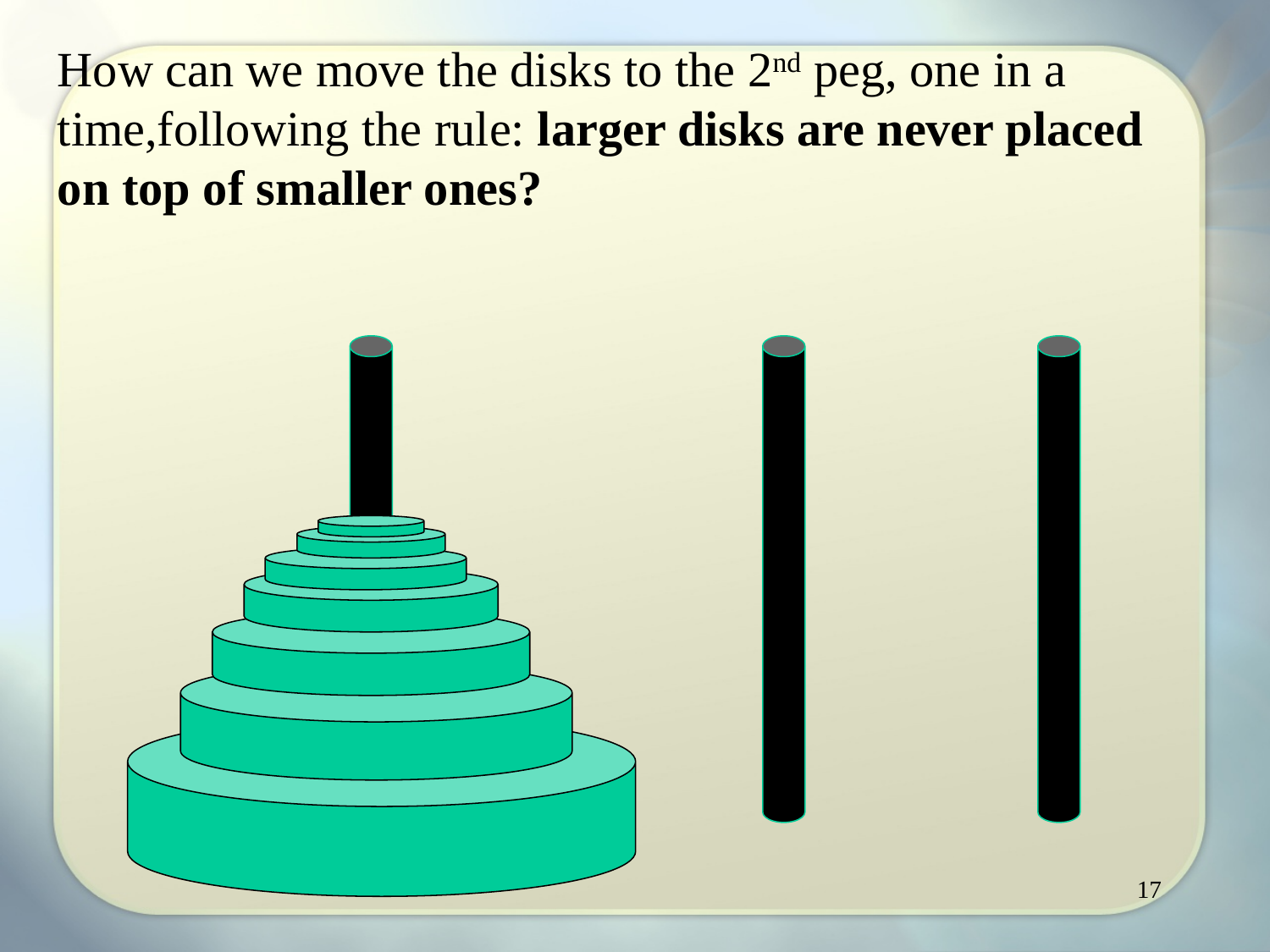

How can we move the disks to the 2nd peg, one in a time,following the rule: larger disks are never placed on top of smaller ones?

17